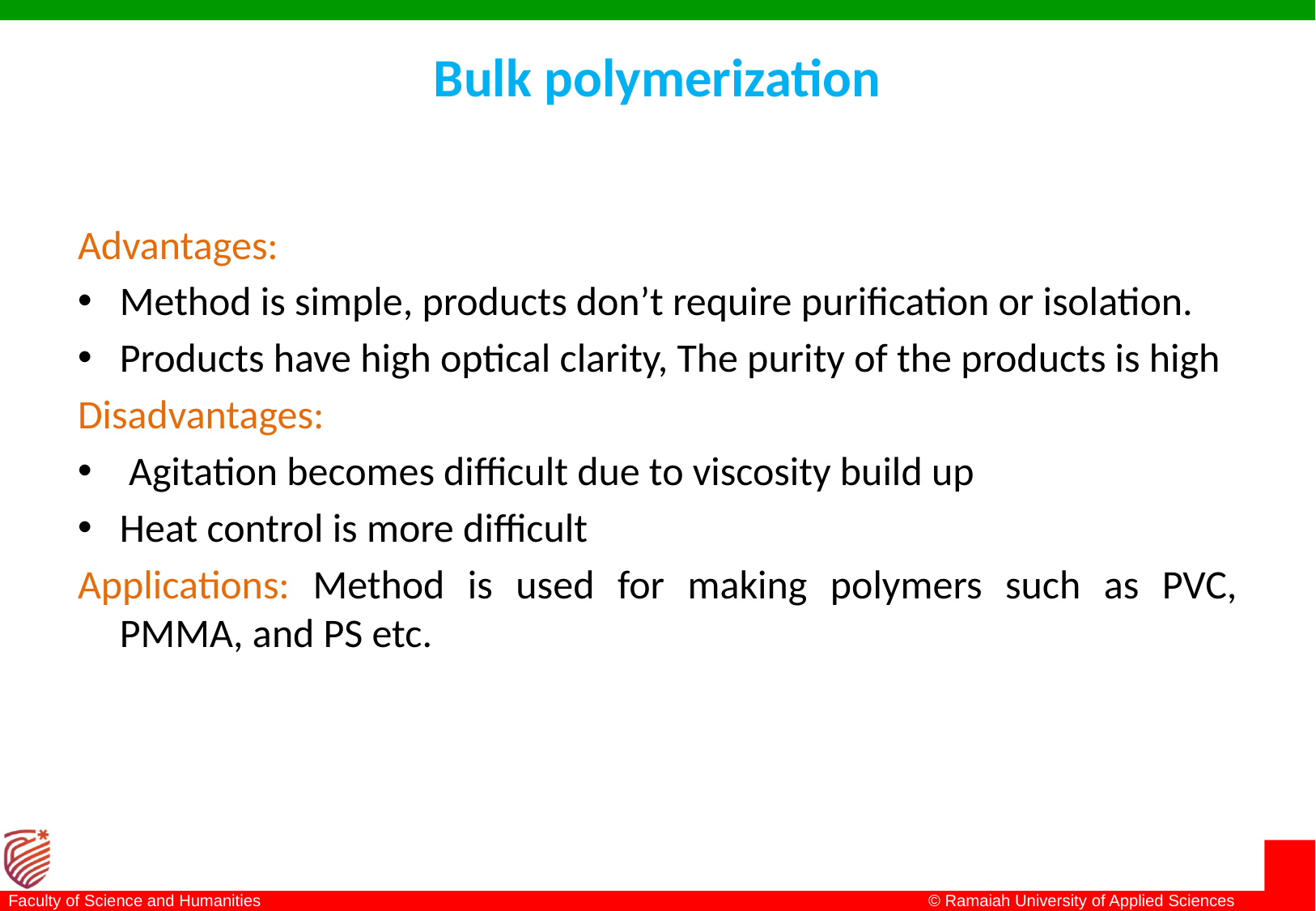

# Bulk polymerization
Advantages:
Method is simple, products don’t require purification or isolation.
Products have high optical clarity, The purity of the products is high
Disadvantages:
 Agitation becomes difficult due to viscosity build up
Heat control is more difficult
Applications: Method is used for making polymers such as PVC, PMMA, and PS etc.